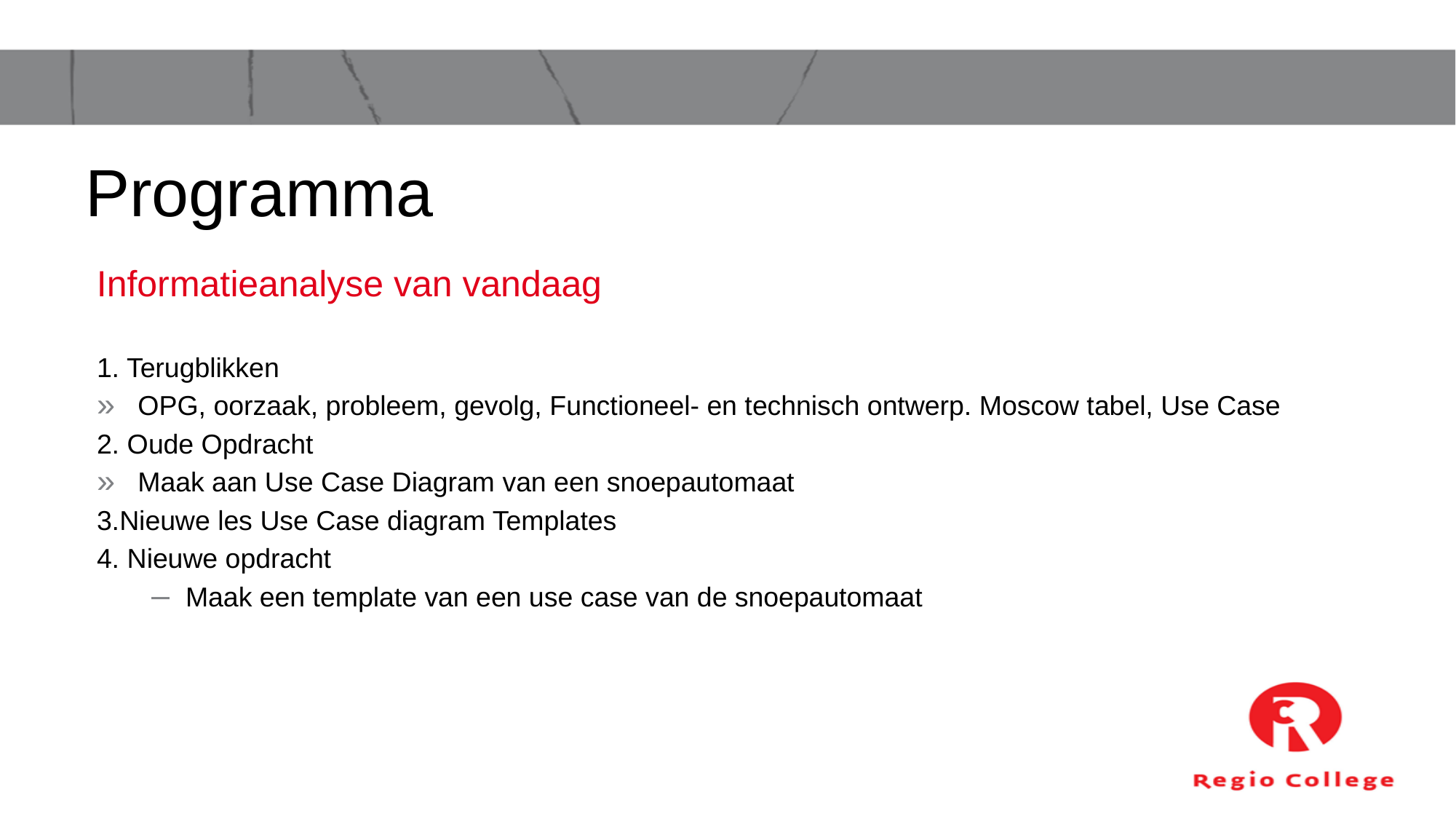

# Programma
Informatieanalyse van vandaag

1. Terugblikken
OPG, oorzaak, probleem, gevolg, Functioneel- en technisch ontwerp. Moscow tabel, Use Case
2. Oude Opdracht
Maak aan Use Case Diagram van een snoepautomaat
3.Nieuwe les Use Case diagram Templates
4. Nieuwe opdracht
Maak een template van een use case van de snoepautomaat